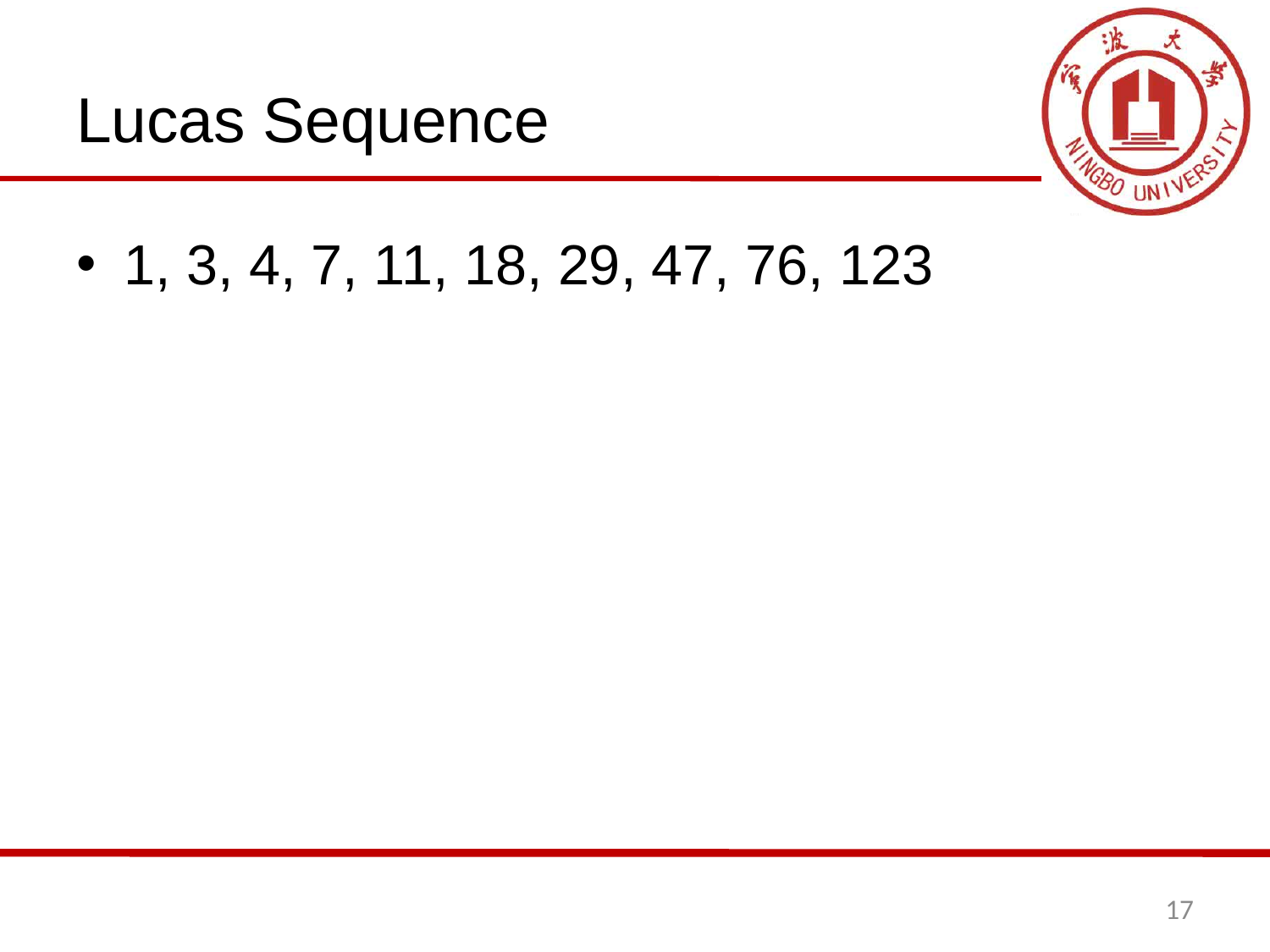

# Lucas Sequence
1, 3, 4, 7, 11, 18, 29, 47, 76, 123
17